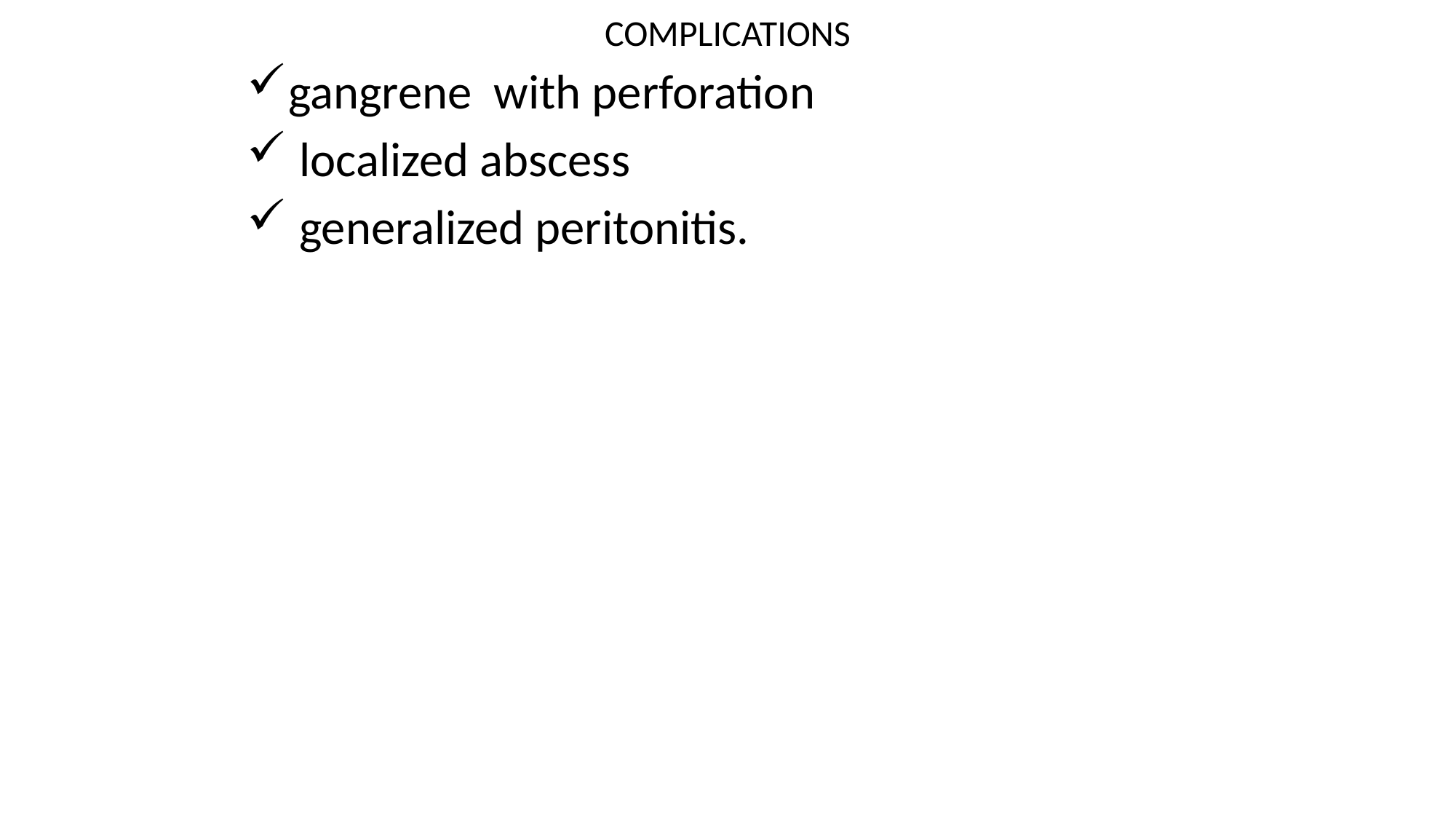

# COMPLICATIONS
gangrene  with perforation
 localized abscess
 generalized peritonitis.